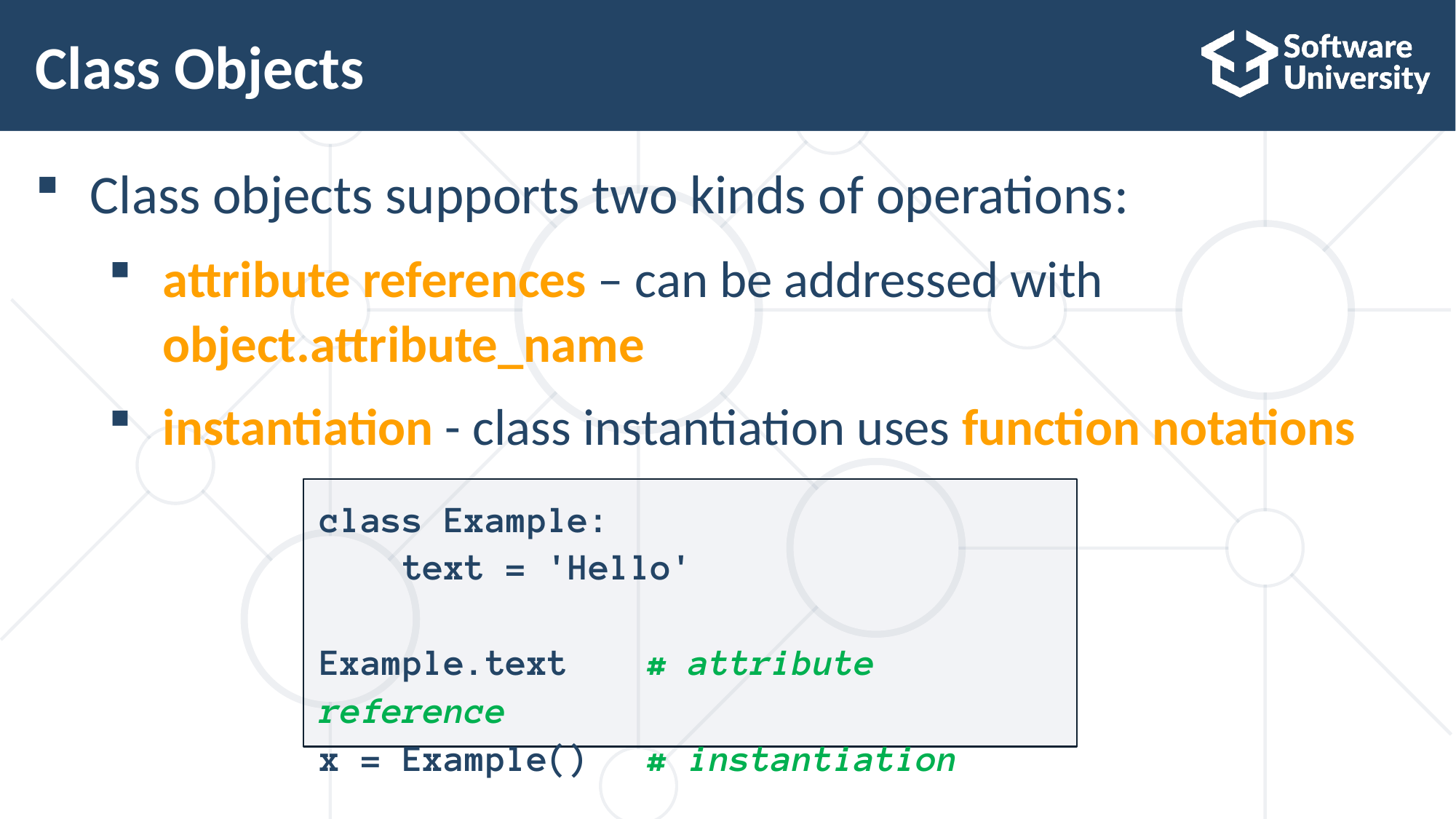

# Class Objects
Class objects supports two kinds of operations:
attribute references – can be addressed with object.attribute_name
instantiation - class instantiation uses function notations
class Example:
    text = 'Hello'

Example.text	# attribute reference
x = Example()	# instantiation